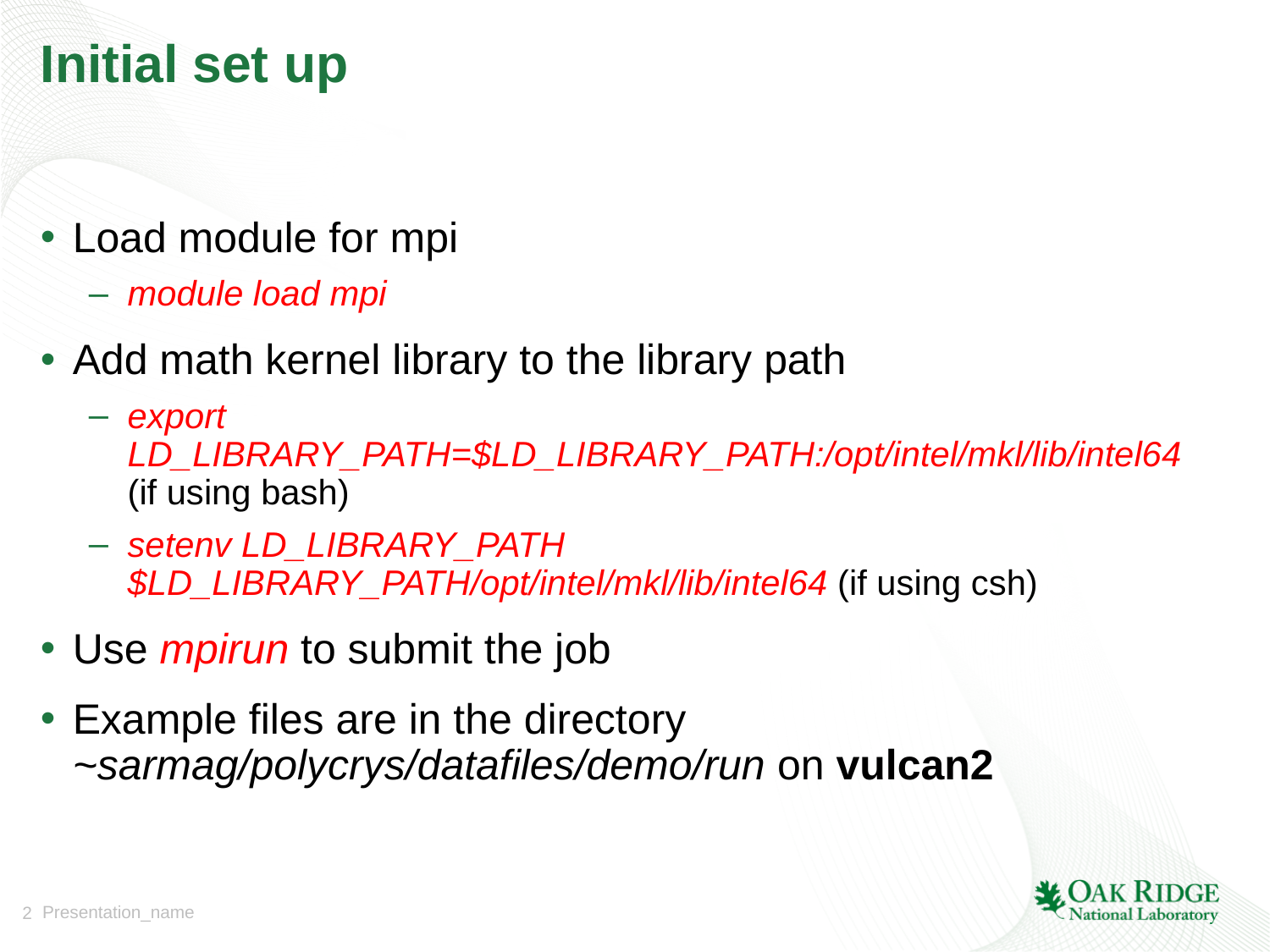

# Initial set up
Load module for mpi
module load mpi
Add math kernel library to the library path
export LD_LIBRARY_PATH=$LD_LIBRARY_PATH:/opt/intel/mkl/lib/intel64 (if using bash)
setenv LD_LIBRARY_PATH $LD_LIBRARY_PATH/opt/intel/mkl/lib/intel64 (if using csh)
Use mpirun to submit the job
Example files are in the directory ~sarmag/polycrys/datafiles/demo/run on vulcan2